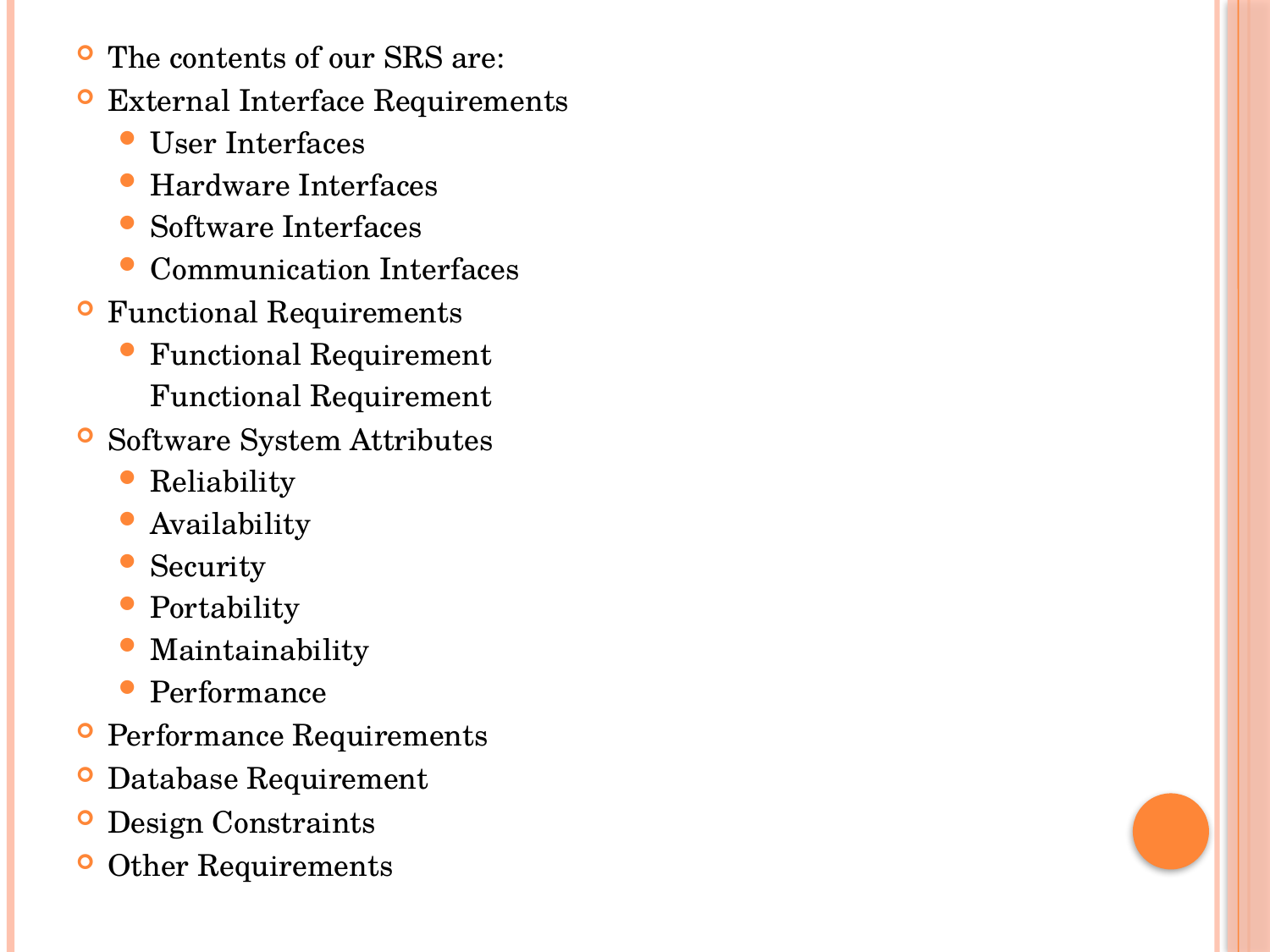

The contents of our SRS are:
External Interface Requirements
User Interfaces
Hardware Interfaces
Software Interfaces
Communication Interfaces
Functional Requirements
Functional Requirement
 	Functional Requirement
Software System Attributes
Reliability
Availability
Security
Portability
Maintainability
Performance
Performance Requirements
Database Requirement
Design Constraints
Other Requirements